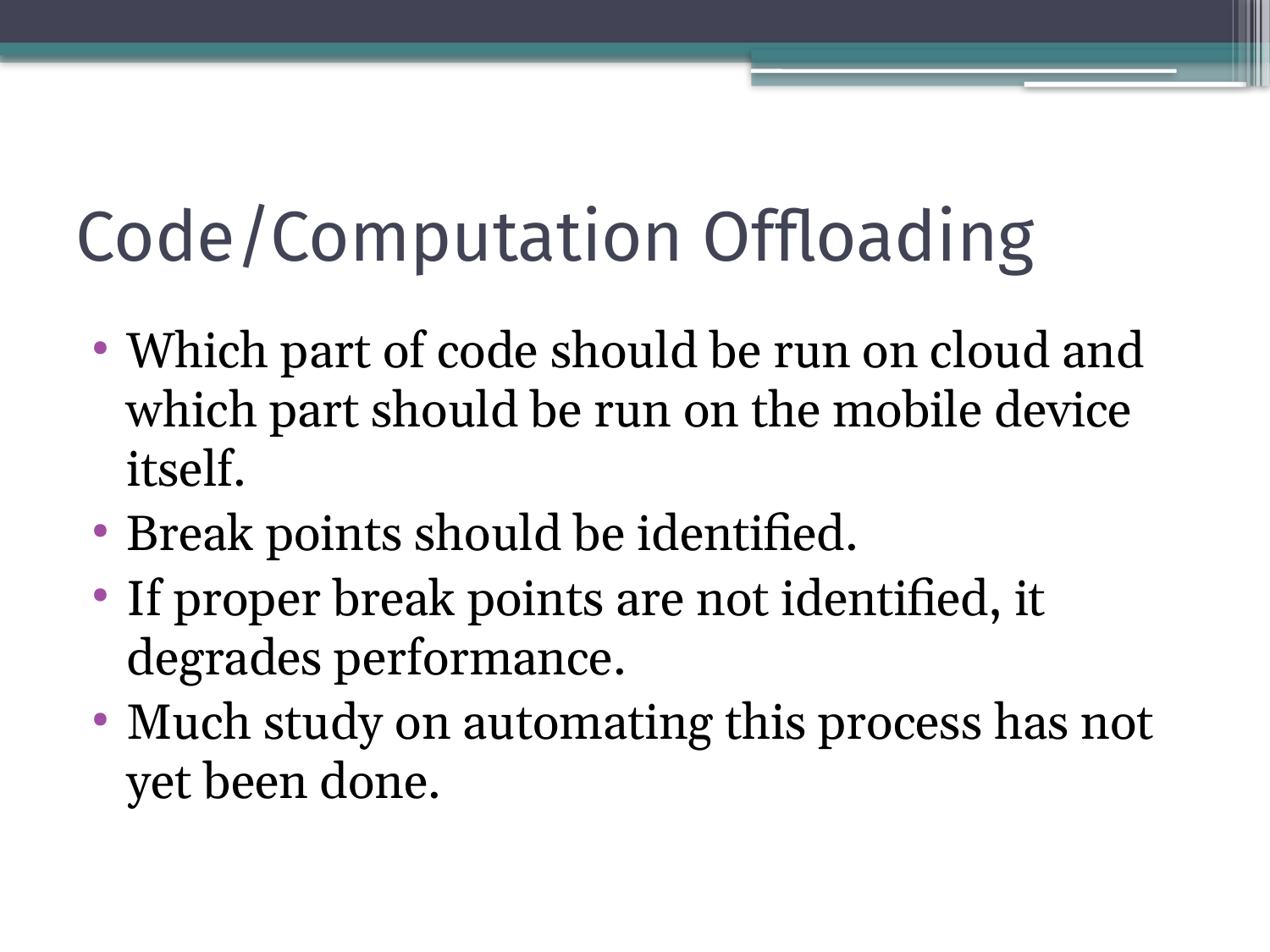

# Code/Computation Offloading
Which part of code should be run on cloud and which part should be run on the mobile device itself.
Break points should be identified.
If proper break points are not identified, it degrades performance.
Much study on automating this process has not yet been done.